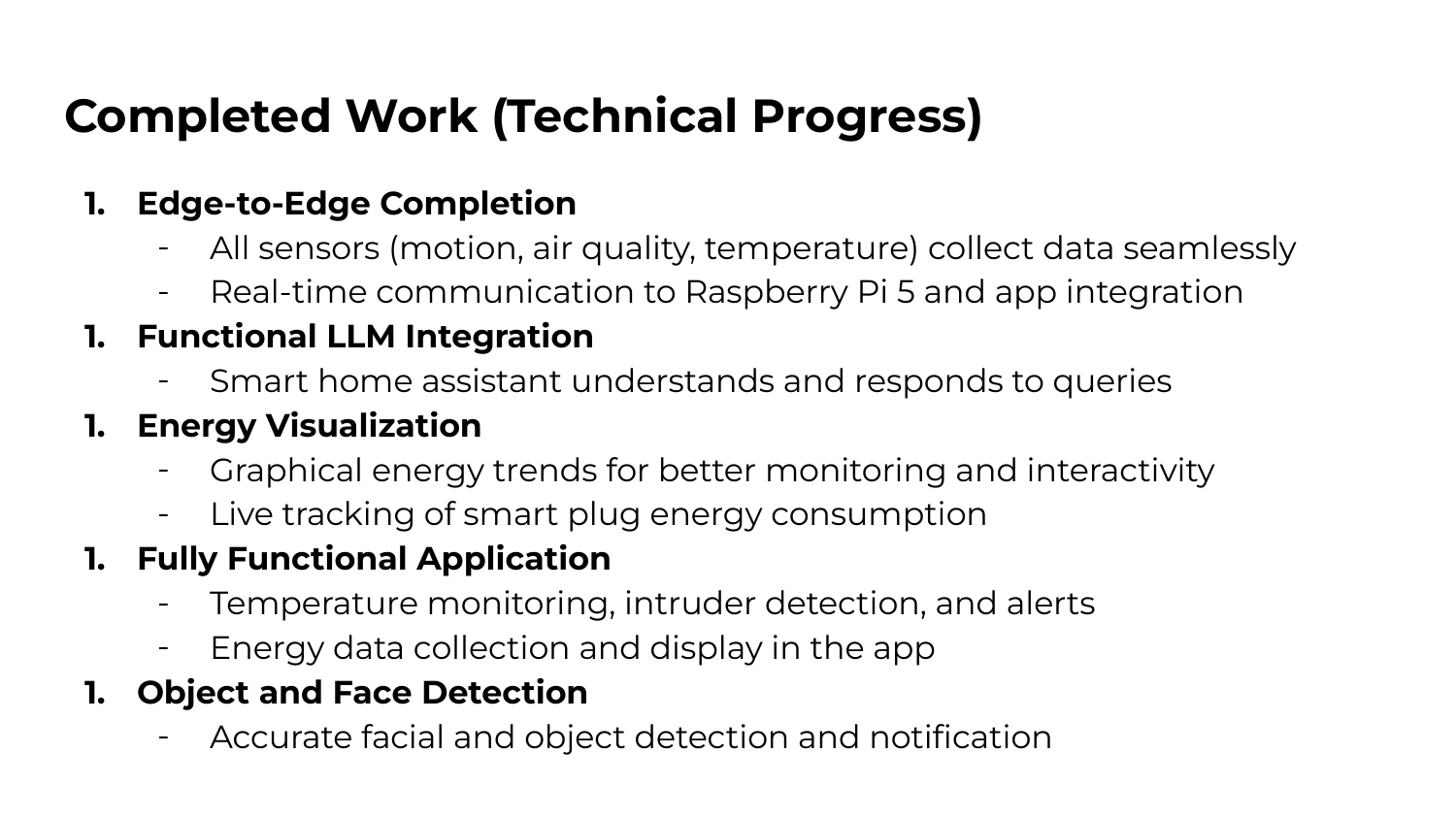

# Completed Work (Technical Progress)
Edge-to-Edge Completion
All sensors (motion, air quality, temperature) collect data seamlessly
Real-time communication to Raspberry Pi 5 and app integration
Functional LLM Integration
Smart home assistant understands and responds to queries
Energy Visualization
Graphical energy trends for better monitoring and interactivity
Live tracking of smart plug energy consumption
Fully Functional Application
Temperature monitoring, intruder detection, and alerts
Energy data collection and display in the app
Object and Face Detection
Accurate facial and object detection and notification